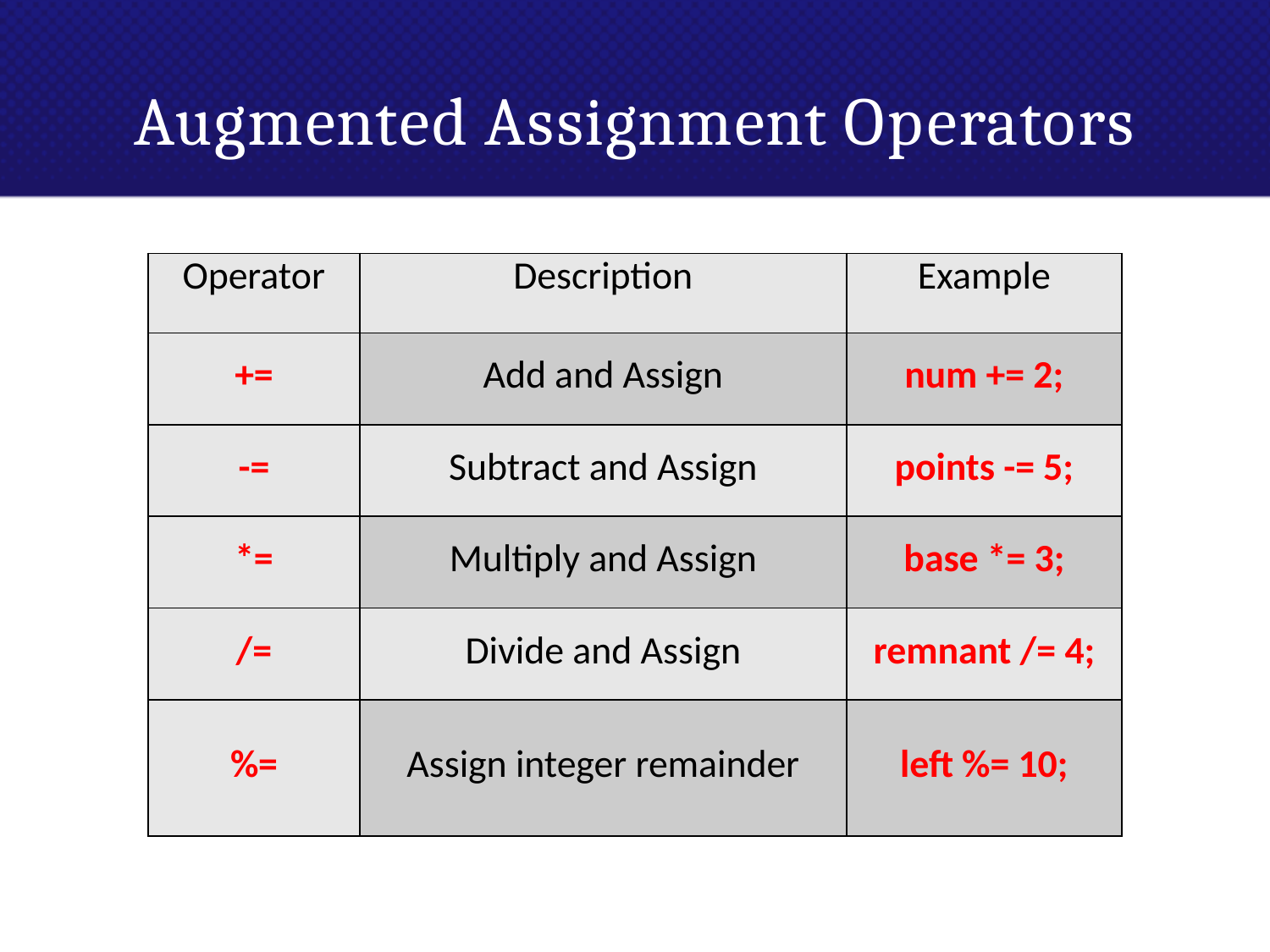

# Augmented Assignment Operators
| Operator | Description | Example |
| --- | --- | --- |
| += | Add and Assign | num += 2; |
| -= | Subtract and Assign | points -= 5; |
| \*= | Multiply and Assign | base \*= 3; |
| /= | Divide and Assign | remnant /= 4; |
| %= | Assign integer remainder | left %= 10; |